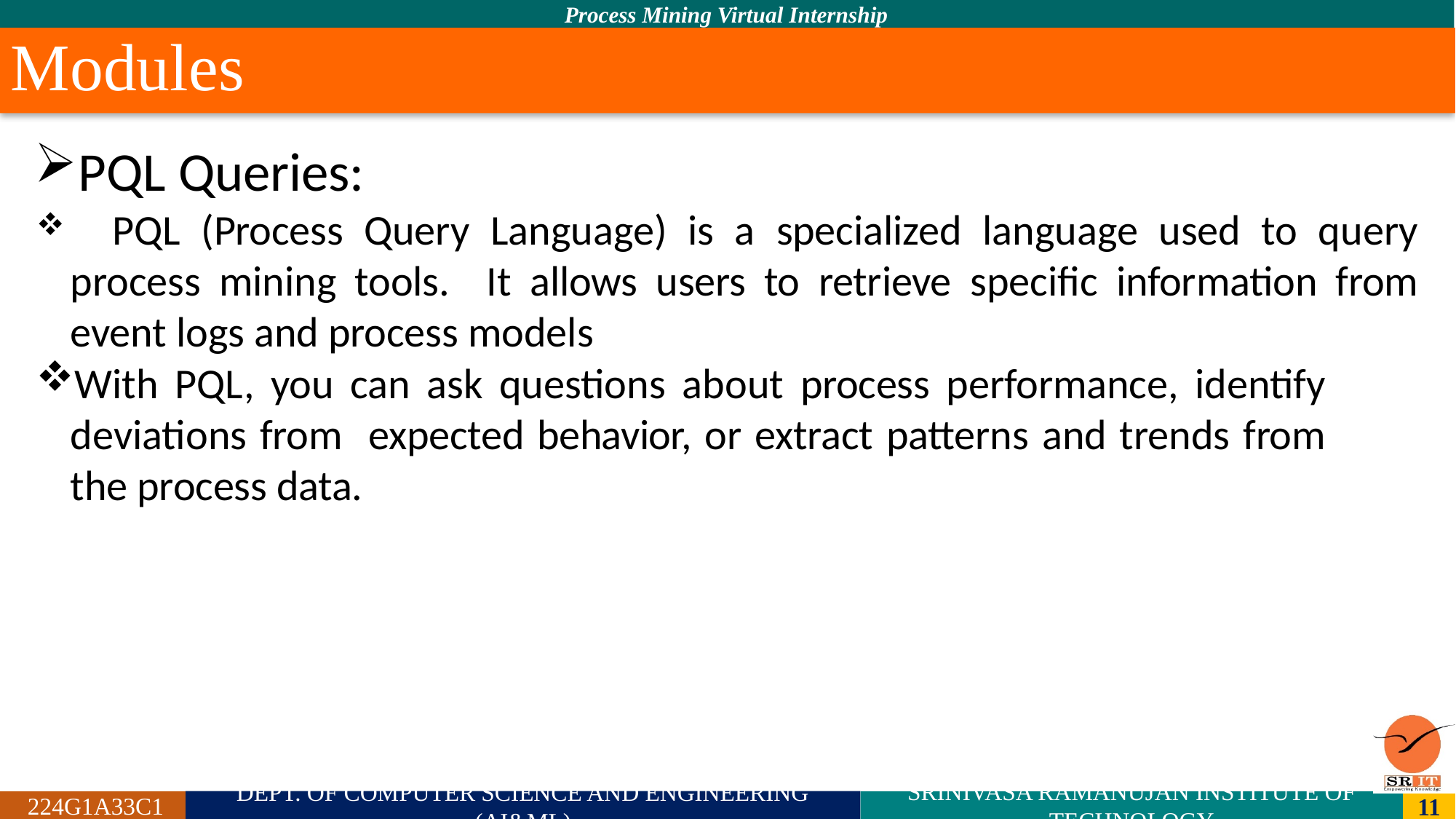

# Modules
PQL Queries:
	PQL (Process Query Language) is a specialized language used to query process mining tools.  It allows users to retrieve specific information from event logs and process models
With PQL, you can ask questions about process performance, identify deviations from  expected behavior, or extract patterns and trends from the process data.